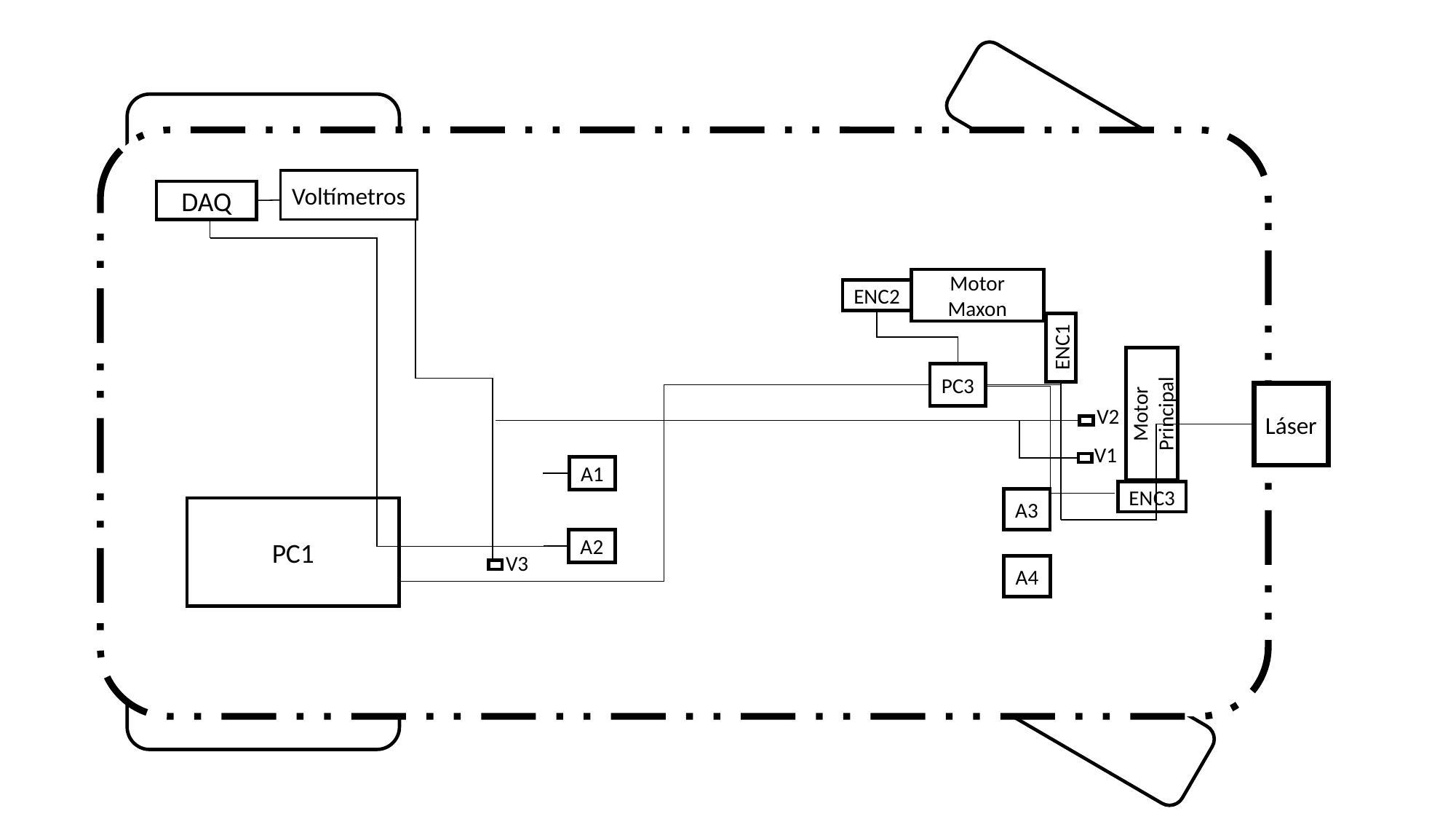

Voltímetros
DAQ
Motor Maxon
ENC2
ENC1
PC3
Láser
Motor Principal
V2

V1

A1
ENC3
A3
PC1
A2
V3
A4